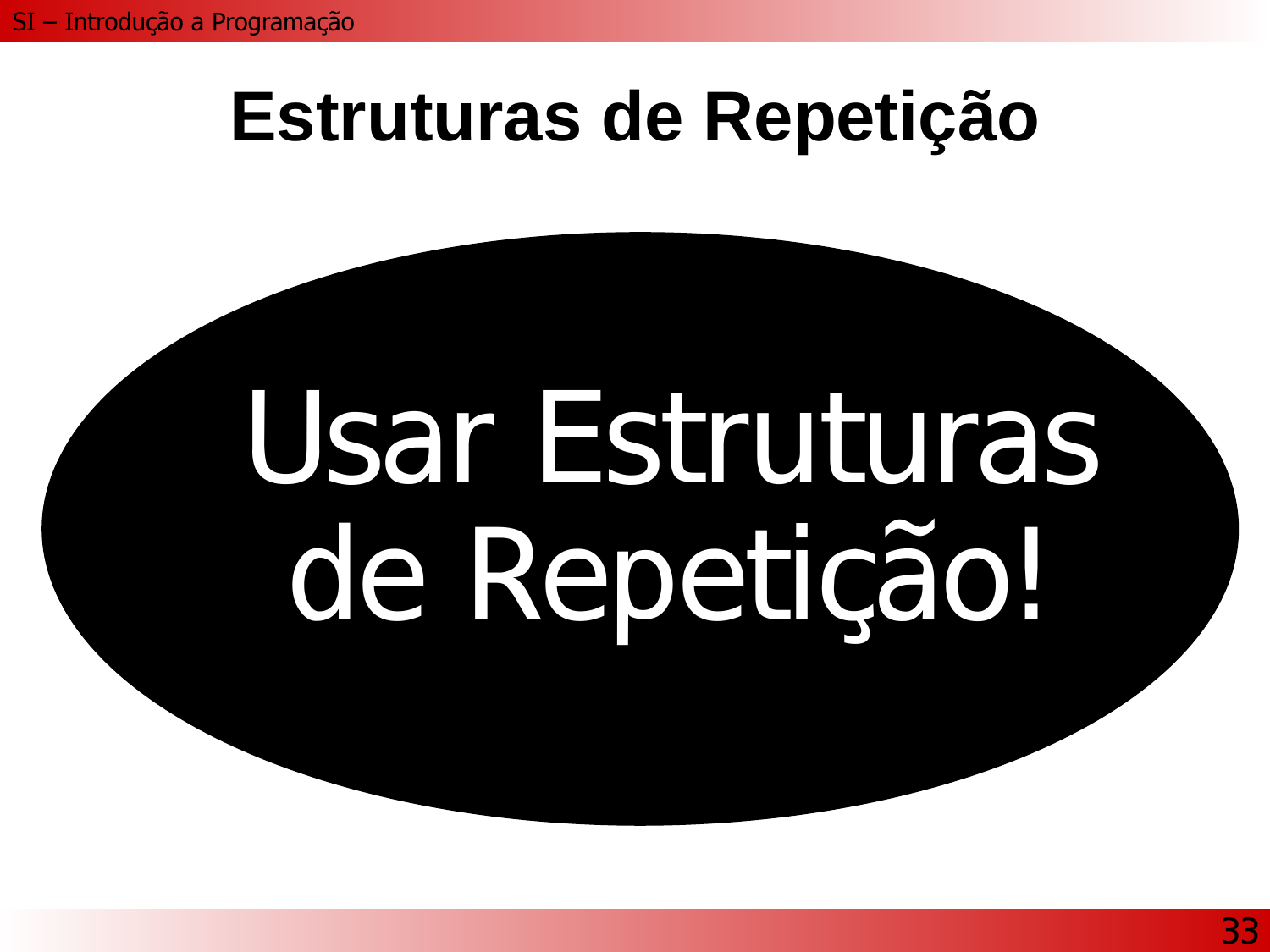

# Estruturas de Repetição

Usar Estruturas
de Repetição!

33